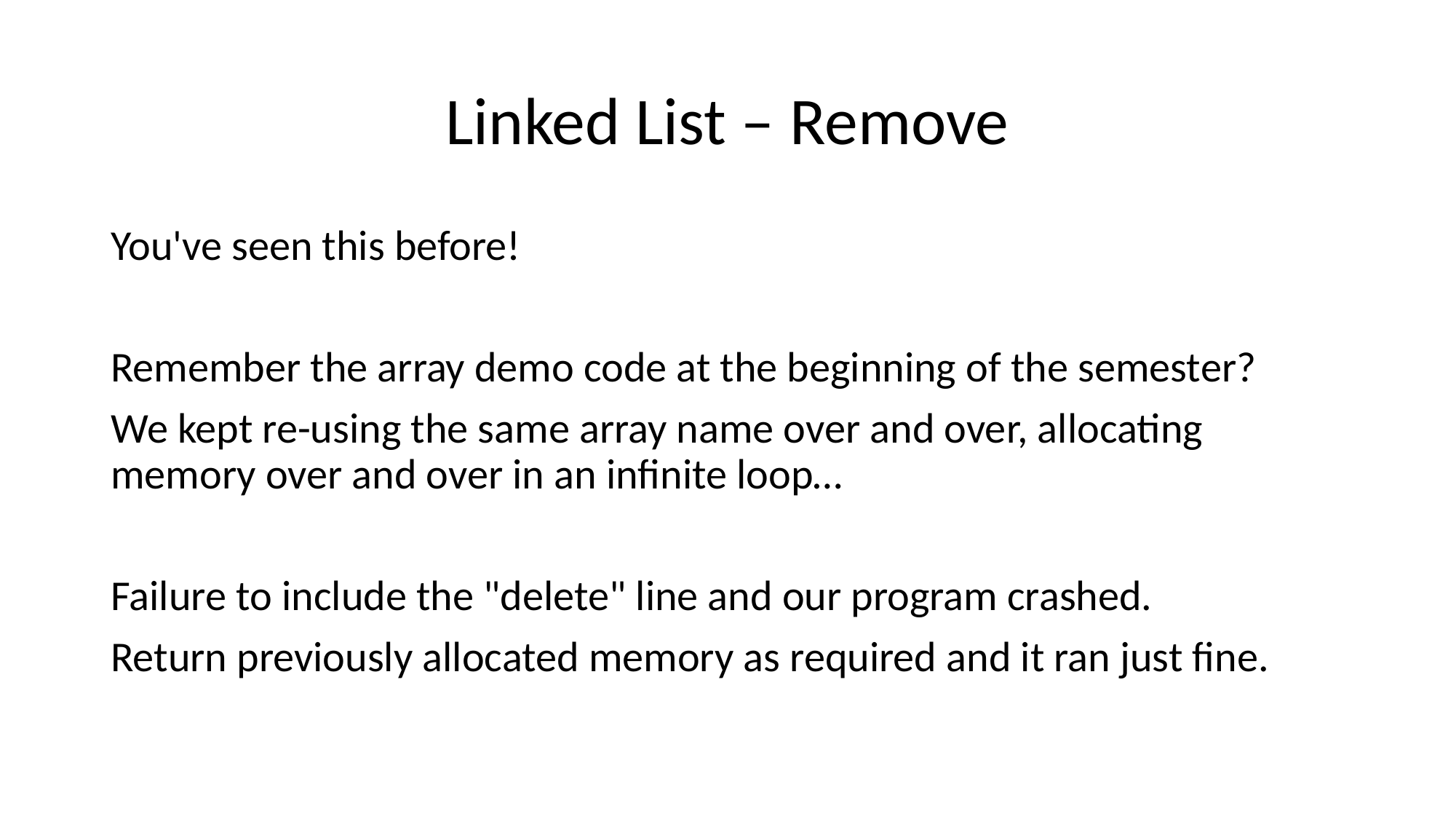

# Linked List – Remove
You've seen this before!

Remember the array demo code at the beginning of the semester?
We kept re-using the same array name over and over, allocating memory over and over in an infinite loop…

Failure to include the "delete" line and our program crashed.
Return previously allocated memory as required and it ran just fine.